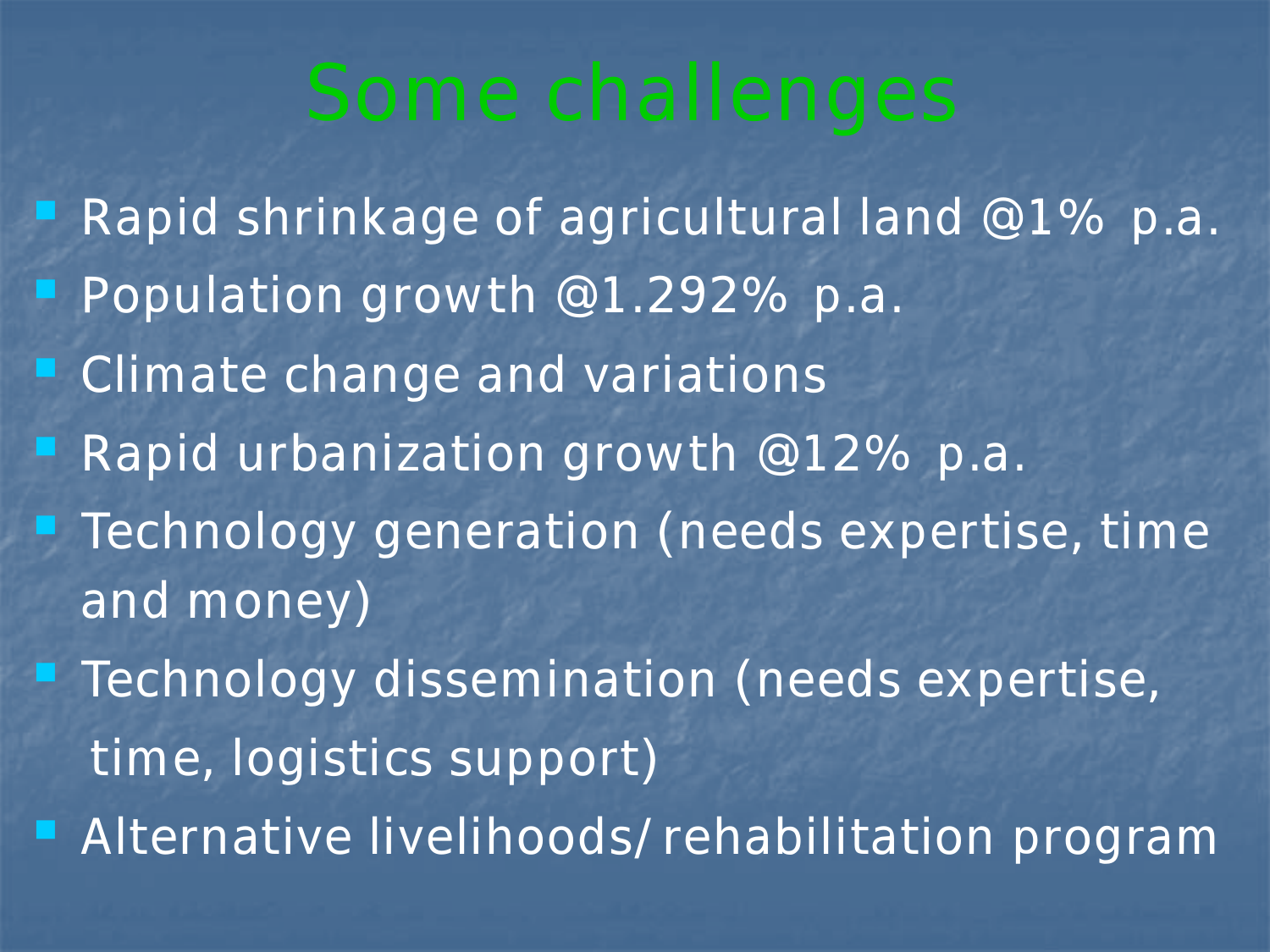

# Some challenges
Rapid shrinkage of agricultural land @1% p.a.
Population growth @1.292% p.a.
Climate change and variations
Rapid urbanization growth @12% p.a.
Technology generation (needs expertise, time and money)
Technology dissemination (needs expertise,
    time, logistics support)
Alternative livelihoods/rehabilitation program